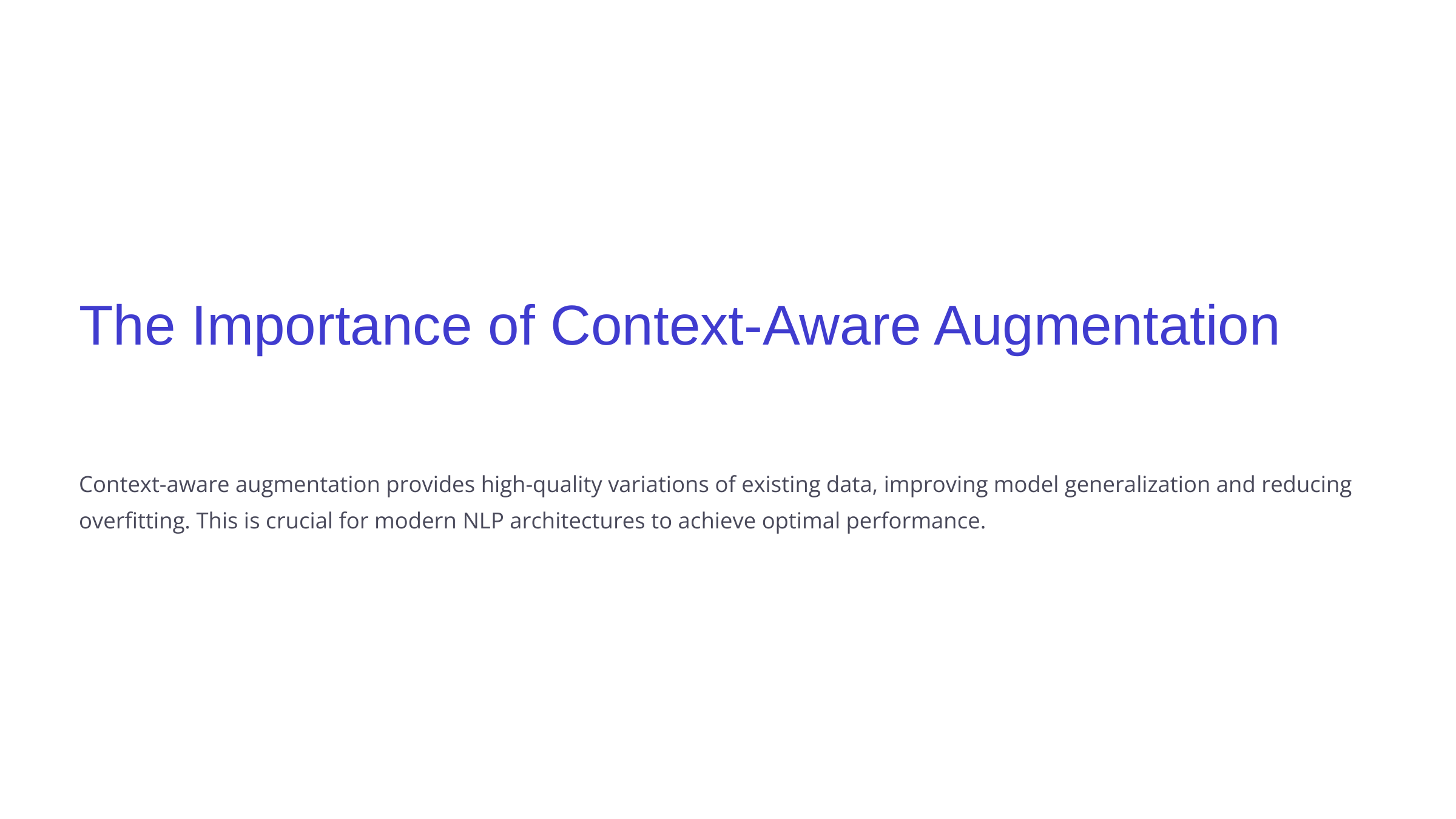

The Importance of Context-Aware Augmentation
Context-aware augmentation provides high-quality variations of existing data, improving model generalization and reducing overfitting. This is crucial for modern NLP architectures to achieve optimal performance.